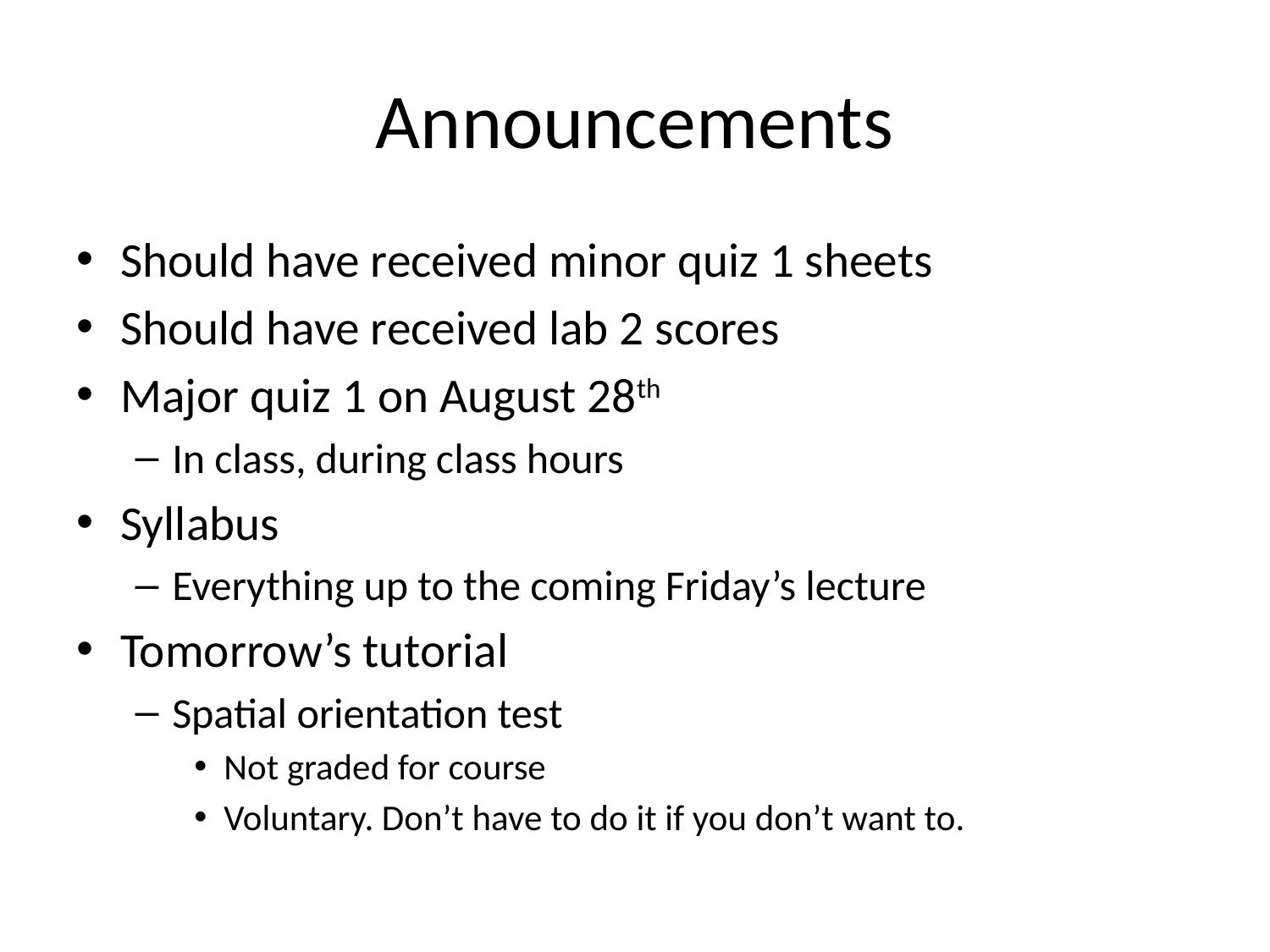

# Announcements
Should have received minor quiz 1 sheets
Should have received lab 2 scores
Major quiz 1 on August 28th
In class, during class hours
Syllabus
Everything up to the coming Friday’s lecture
Tomorrow’s tutorial
Spatial orientation test
Not graded for course
Voluntary. Don’t have to do it if you don’t want to.